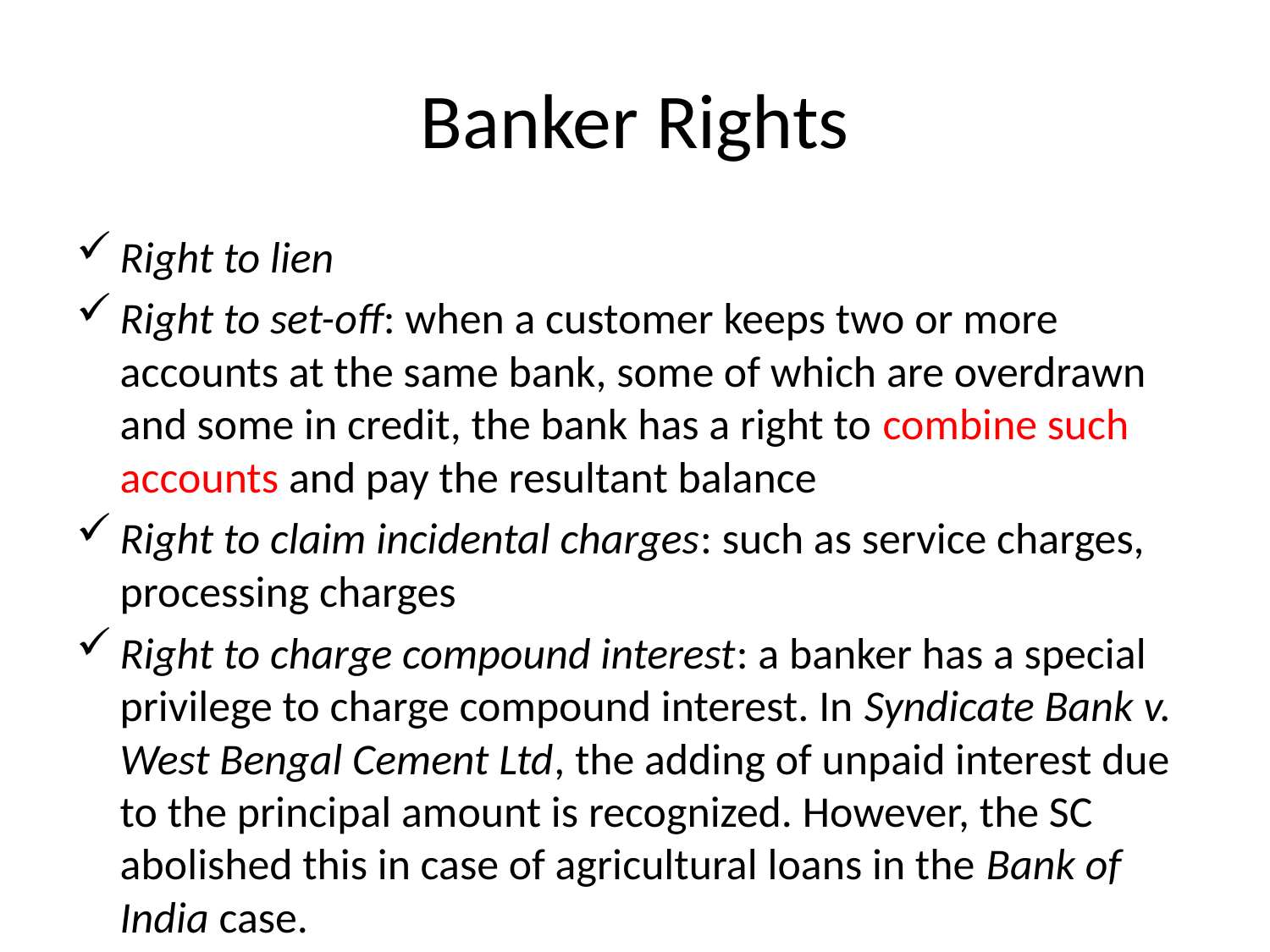

# Banker Rights
Right to lien
Right to set-off: when a customer keeps two or more accounts at the same bank, some of which are overdrawn and some in credit, the bank has a right to combine such accounts and pay the resultant balance
Right to claim incidental charges: such as service charges, processing charges
Right to charge compound interest: a banker has a special privilege to charge compound interest. In Syndicate Bank v. West Bengal Cement Ltd, the adding of unpaid interest due to the principal amount is recognized. However, the SC abolished this in case of agricultural loans in the Bank of India case.